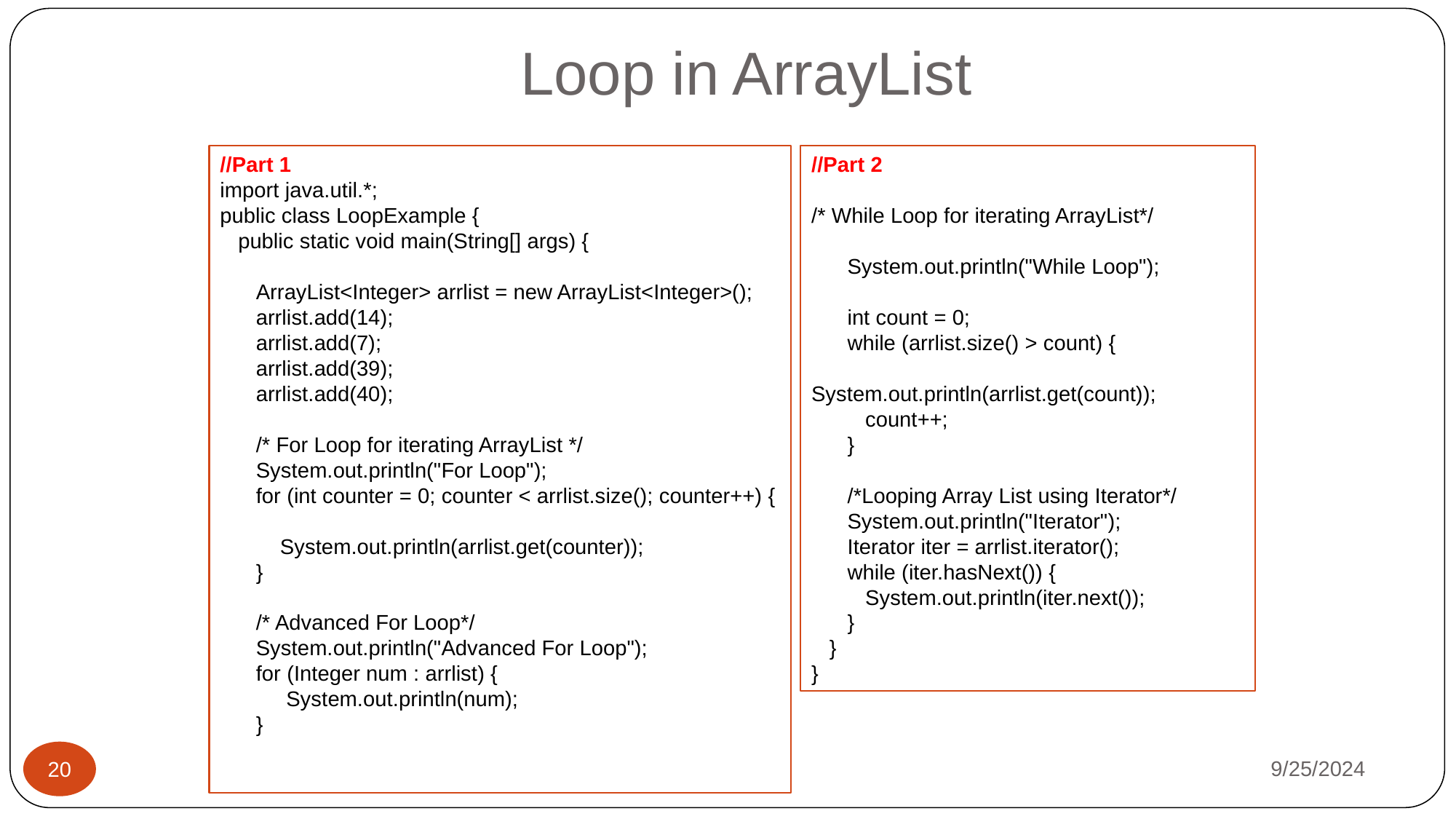

# Loop in ArrayList
//Part 1
import java.util.*;
public class LoopExample {
   public static void main(String[] args) {

      ArrayList<Integer> arrlist = new ArrayList<Integer>();
      arrlist.add(14);
      arrlist.add(7);
      arrlist.add(39);
      arrlist.add(40);

      /* For Loop for iterating ArrayList */
      System.out.println("For Loop");
      for (int counter = 0; counter < arrlist.size(); counter++) {
          System.out.println(arrlist.get(counter));
      }

      /* Advanced For Loop*/
      System.out.println("Advanced For Loop");
      for (Integer num : arrlist) {
           System.out.println(num);
      }

//Part 2

/* While Loop for iterating ArrayList*/
      System.out.println("While Loop");
      int count = 0;
      while (arrlist.size() > count) {
	 System.out.println(arrlist.get(count));
         count++;
      }

      /*Looping Array List using Iterator*/
      System.out.println("Iterator");
      Iterator iter = arrlist.iterator();
      while (iter.hasNext()) {
         System.out.println(iter.next());
      }
   }
}
9/25/2024
20